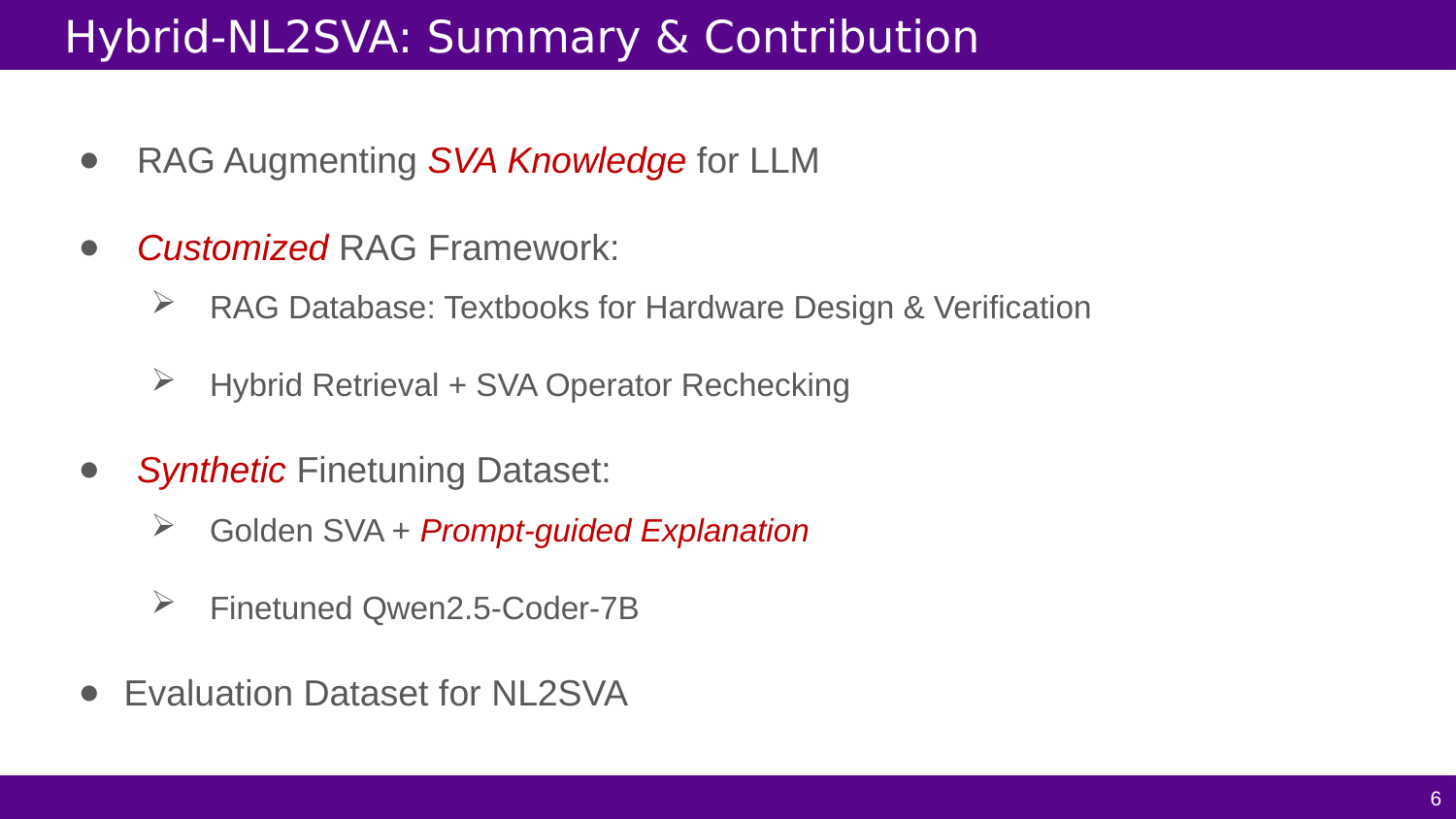

# Hybrid-NL2SVA: Summary & Contribution
RAG Augmenting SVA Knowledge for LLM
Customized RAG Framework:
RAG Database: Textbooks for Hardware Design & Verification
Hybrid Retrieval + SVA Operator Rechecking
Synthetic Finetuning Dataset:
Golden SVA + Prompt-guided Explanation
Finetuned Qwen2.5-Coder-7B
Evaluation Dataset for NL2SVA
6